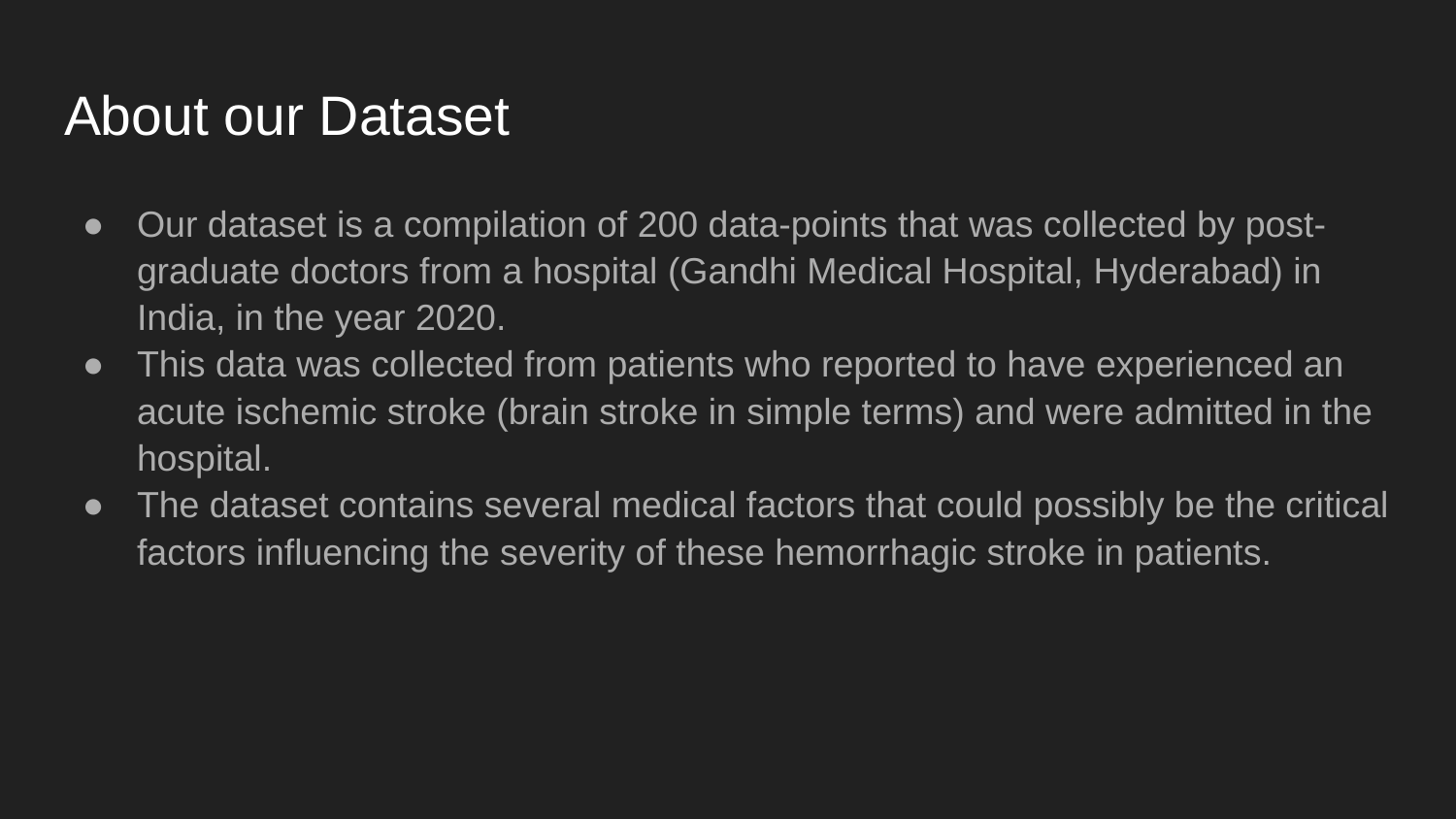

# About our Dataset
Our dataset is a compilation of 200 data-points that was collected by post-graduate doctors from a hospital (Gandhi Medical Hospital, Hyderabad) in India, in the year 2020.
This data was collected from patients who reported to have experienced an acute ischemic stroke (brain stroke in simple terms) and were admitted in the hospital.
The dataset contains several medical factors that could possibly be the critical factors influencing the severity of these hemorrhagic stroke in patients.